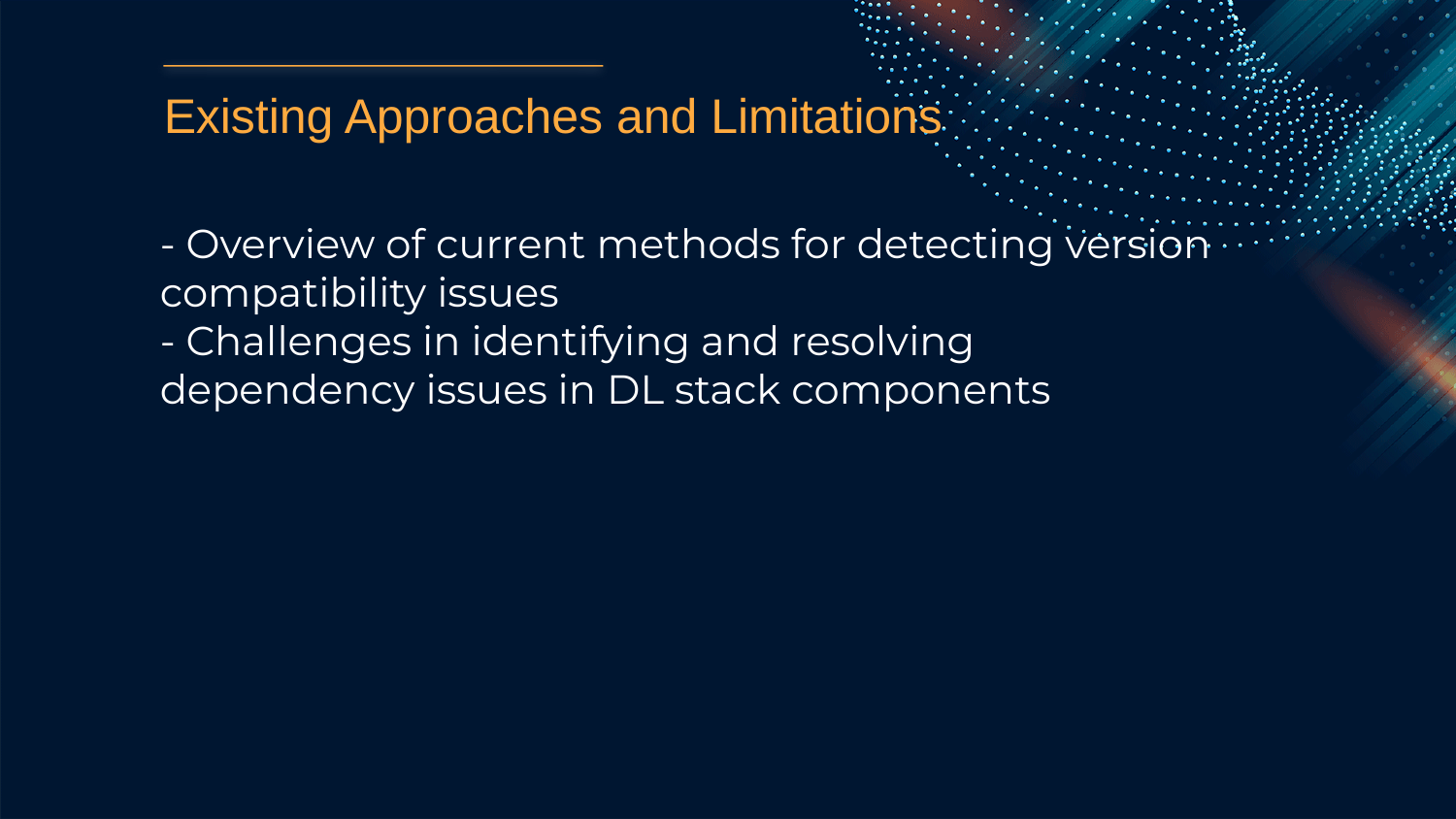

Existing Approaches and Limitations
- Overview of current methods for detecting version compatibility issues
- Challenges in identifying and resolving dependency issues in DL stack components